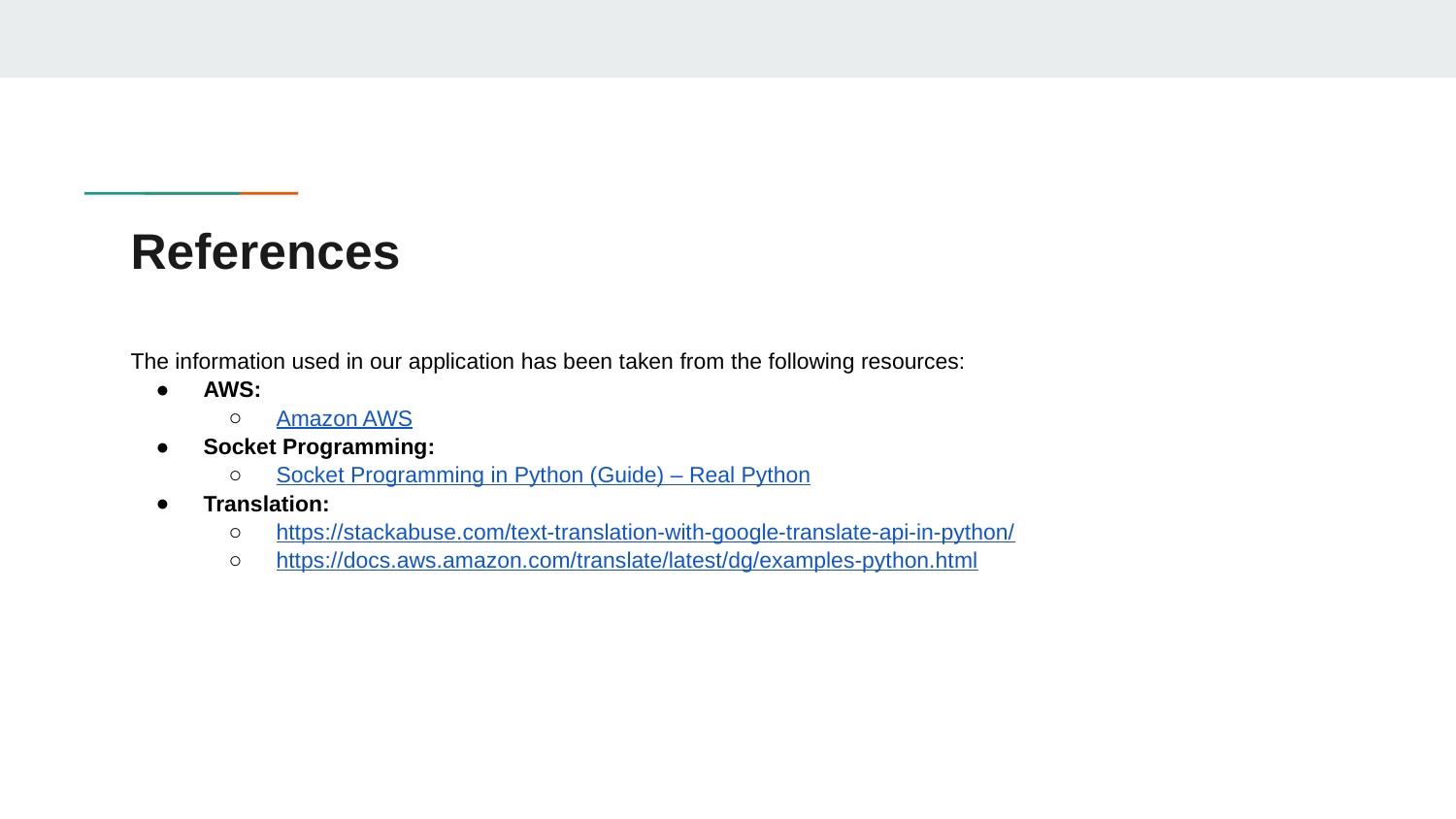

# References
The information used in our application has been taken from the following resources:
AWS:
Amazon AWS
Socket Programming:
Socket Programming in Python (Guide) – Real Python
Translation:
https://stackabuse.com/text-translation-with-google-translate-api-in-python/
https://docs.aws.amazon.com/translate/latest/dg/examples-python.html